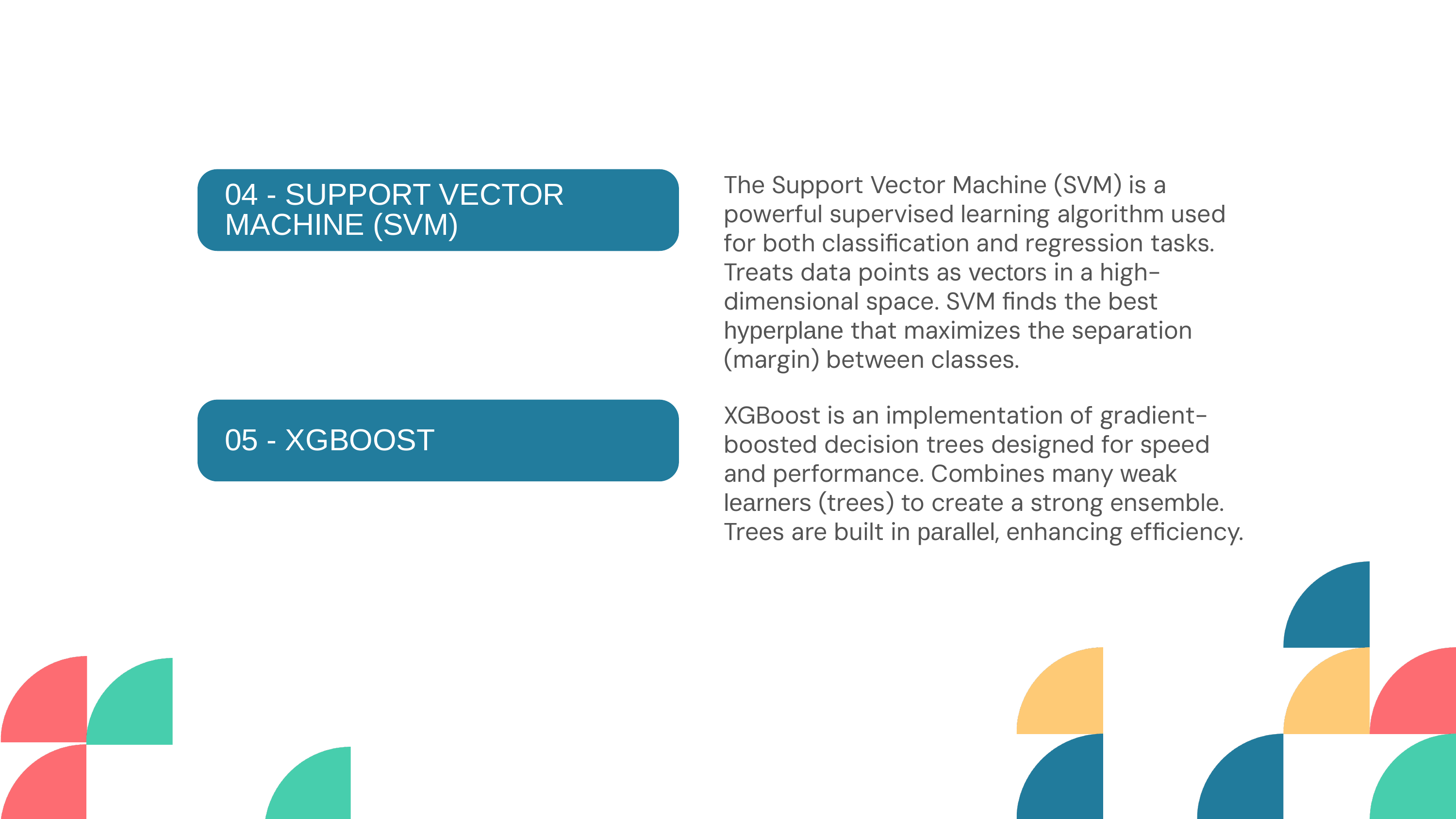

The Support Vector Machine (SVM) is a powerful supervised learning algorithm used for both classification and regression tasks. Treats data points as vectors in a high-dimensional space. SVM finds the best hyperplane that maximizes the separation (margin) between classes.

04 - SUPPORT VECTOR MACHINE (SVM)

XGBoost is an implementation of gradient-boosted decision trees designed for speed and performance. Combines many weak learners (trees) to create a strong ensemble. Trees are built in parallel, enhancing efficiency.

05 - XGBOOST